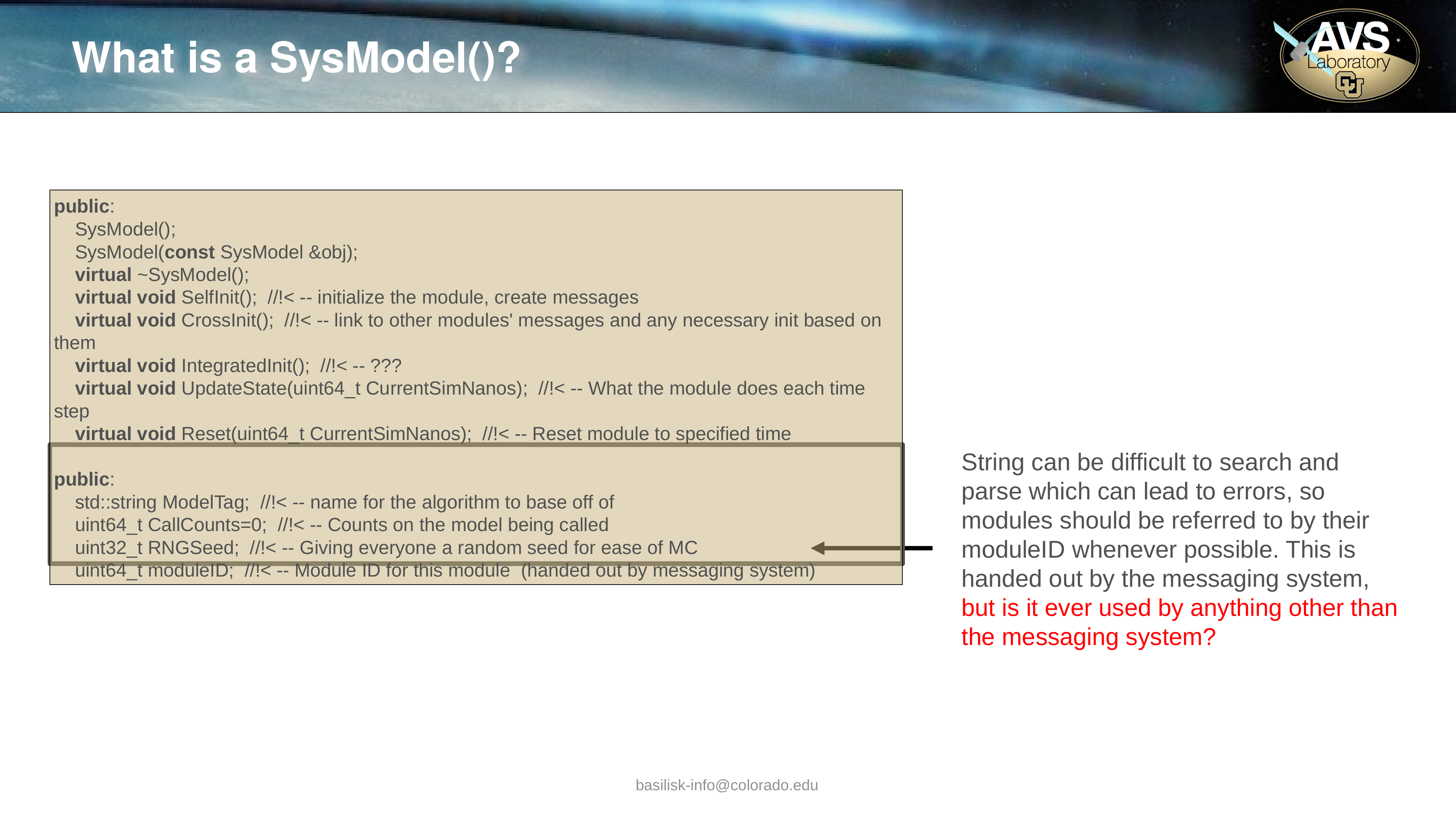

# What is a SysModel()?
public:
    SysModel();
    SysModel(const SysModel &obj);
    virtual ~SysModel();
    virtual void SelfInit();  //!< -- initialize the module, create messages
    virtual void CrossInit();  //!< -- link to other modules' messages and any necessary init based on them
    virtual void IntegratedInit();  //!< -- ???
    virtual void UpdateState(uint64_t CurrentSimNanos);  //!< -- What the module does each time step
    virtual void Reset(uint64_t CurrentSimNanos);  //!< -- Reset module to specified time
public:
    std::string ModelTag;  //!< -- name for the algorithm to base off of
    uint64_t CallCounts=0;  //!< -- Counts on the model being called
    uint32_t RNGSeed;  //!< -- Giving everyone a random seed for ease of MC
    uint64_t moduleID;  //!< -- Module ID for this module  (handed out by messaging system)
String can be difficult to search and parse which can lead to errors, so modules should be referred to by their moduleID whenever possible. This is handed out by the messaging system, but is it ever used by anything other than the messaging system?